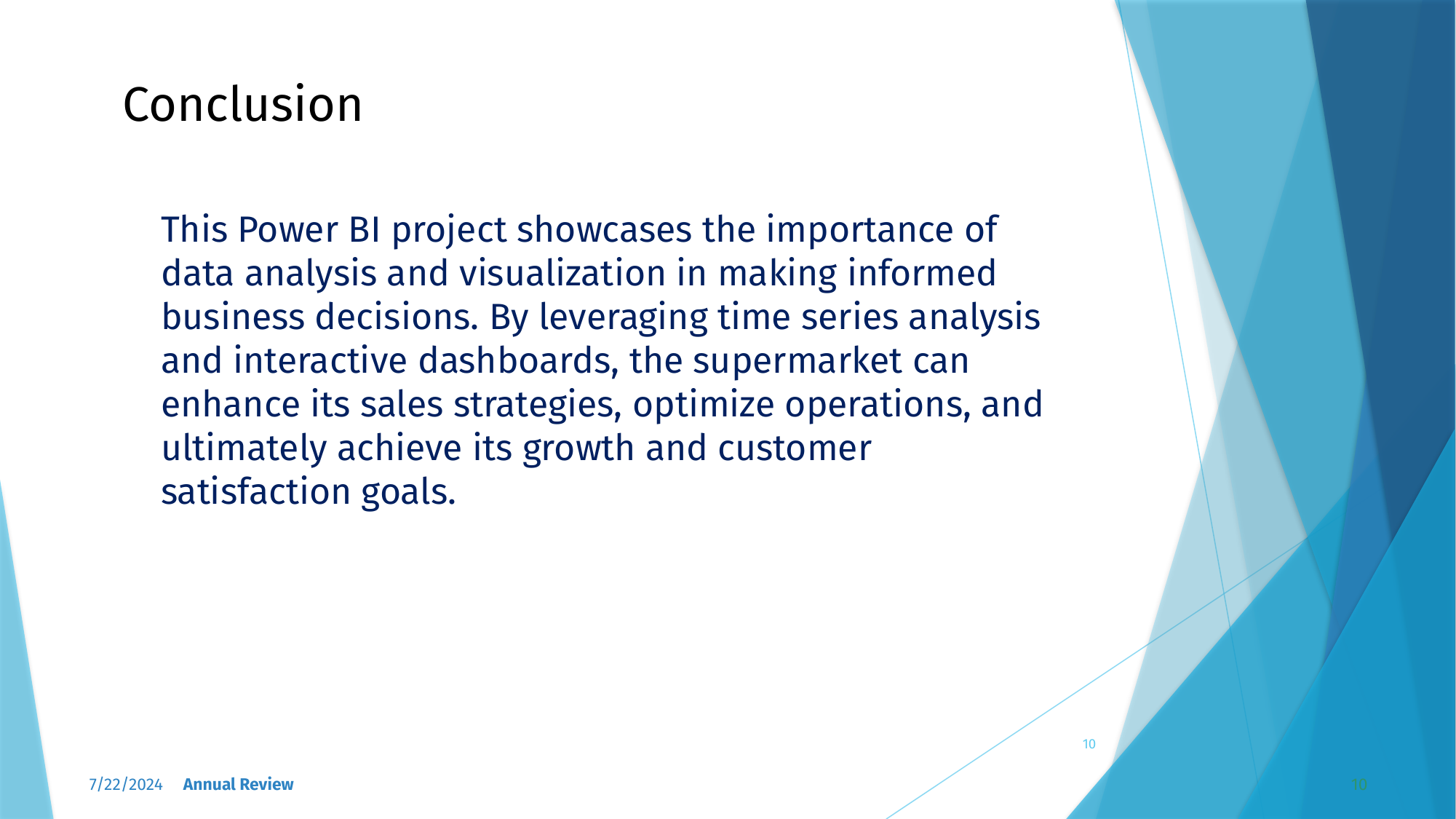

Conclusion
This Power BI project showcases the importance of data analysis and visualization in making informed business decisions. By leveraging time series analysis and interactive dashboards, the supermarket can enhance its sales strategies, optimize operations, and ultimately achieve its growth and customer satisfaction goals.
10